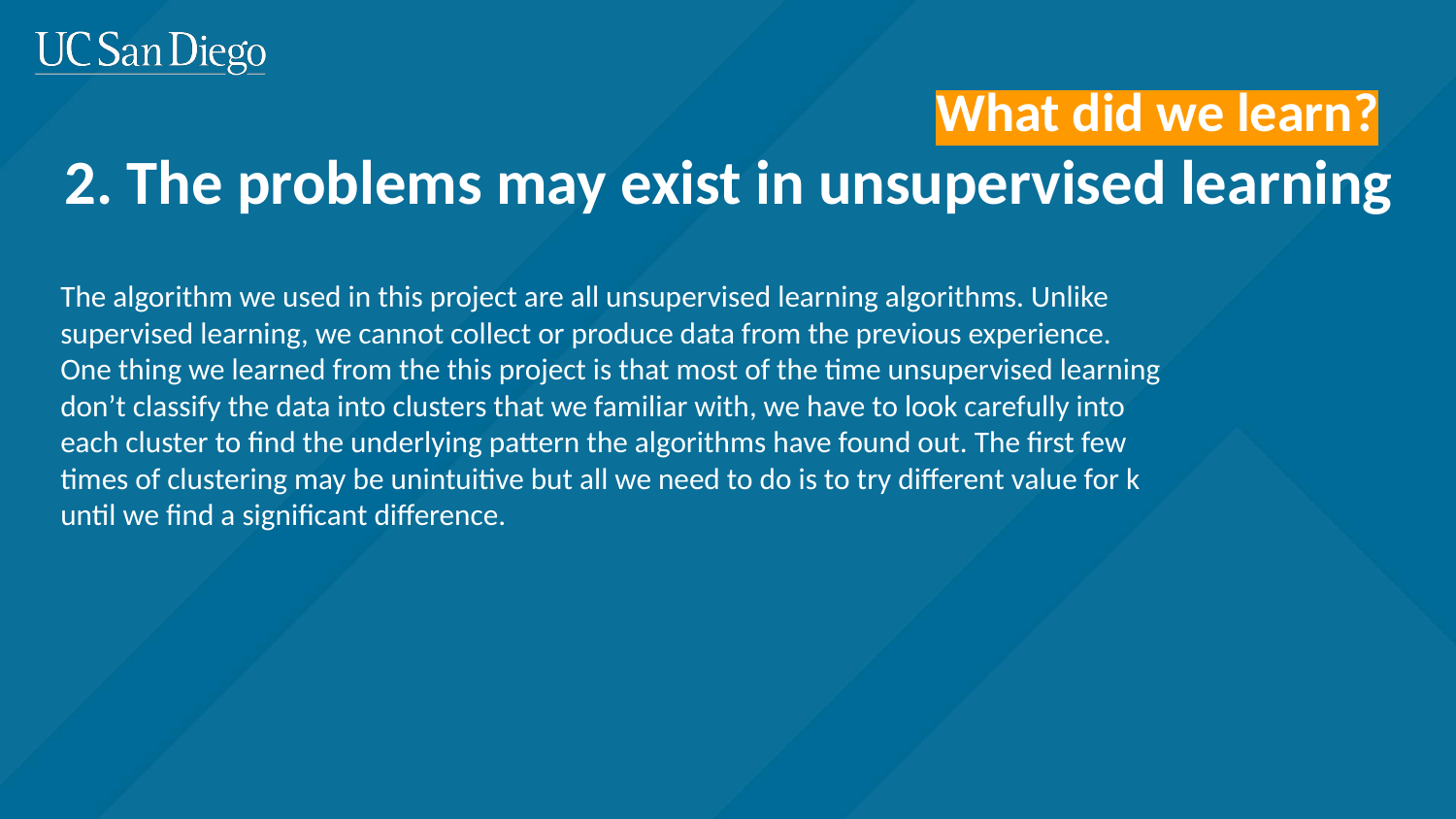

What did we learn?

# 2. The problems may exist in unsupervised learning

The algorithm we used in this project are all unsupervised learning algorithms. Unlike supervised learning, we cannot collect or produce data from the previous experience.
One thing we learned from the this project is that most of the time unsupervised learning don’t classify the data into clusters that we familiar with, we have to look carefully into each cluster to find the underlying pattern the algorithms have found out. The first few times of clustering may be unintuitive but all we need to do is to try different value for k until we find a significant difference.